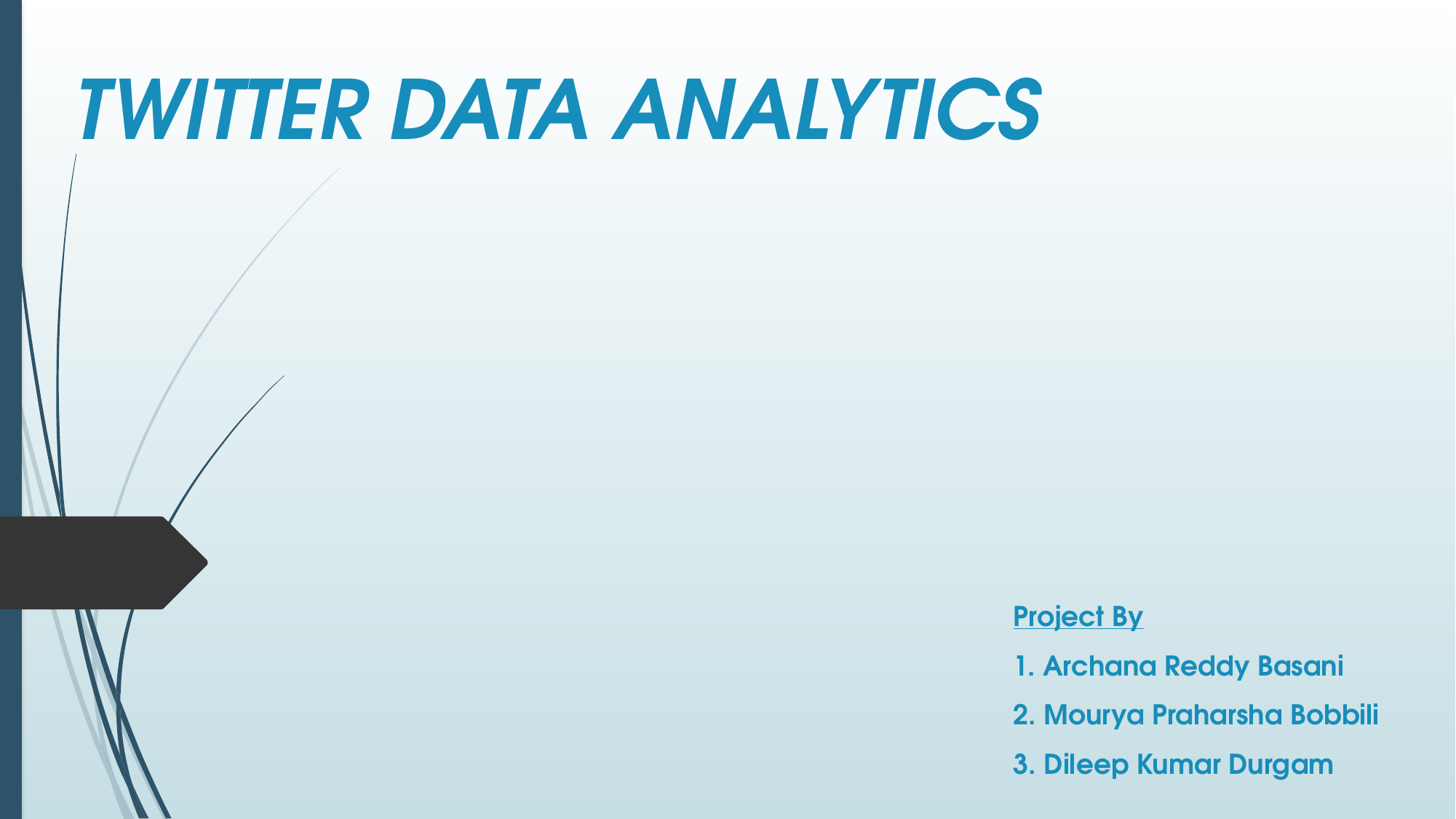

# TWITTER DATA ANALYTICS
Project By
1. Archana Reddy Basani
2. Mourya Praharsha Bobbili
3. Dileep Kumar Durgam